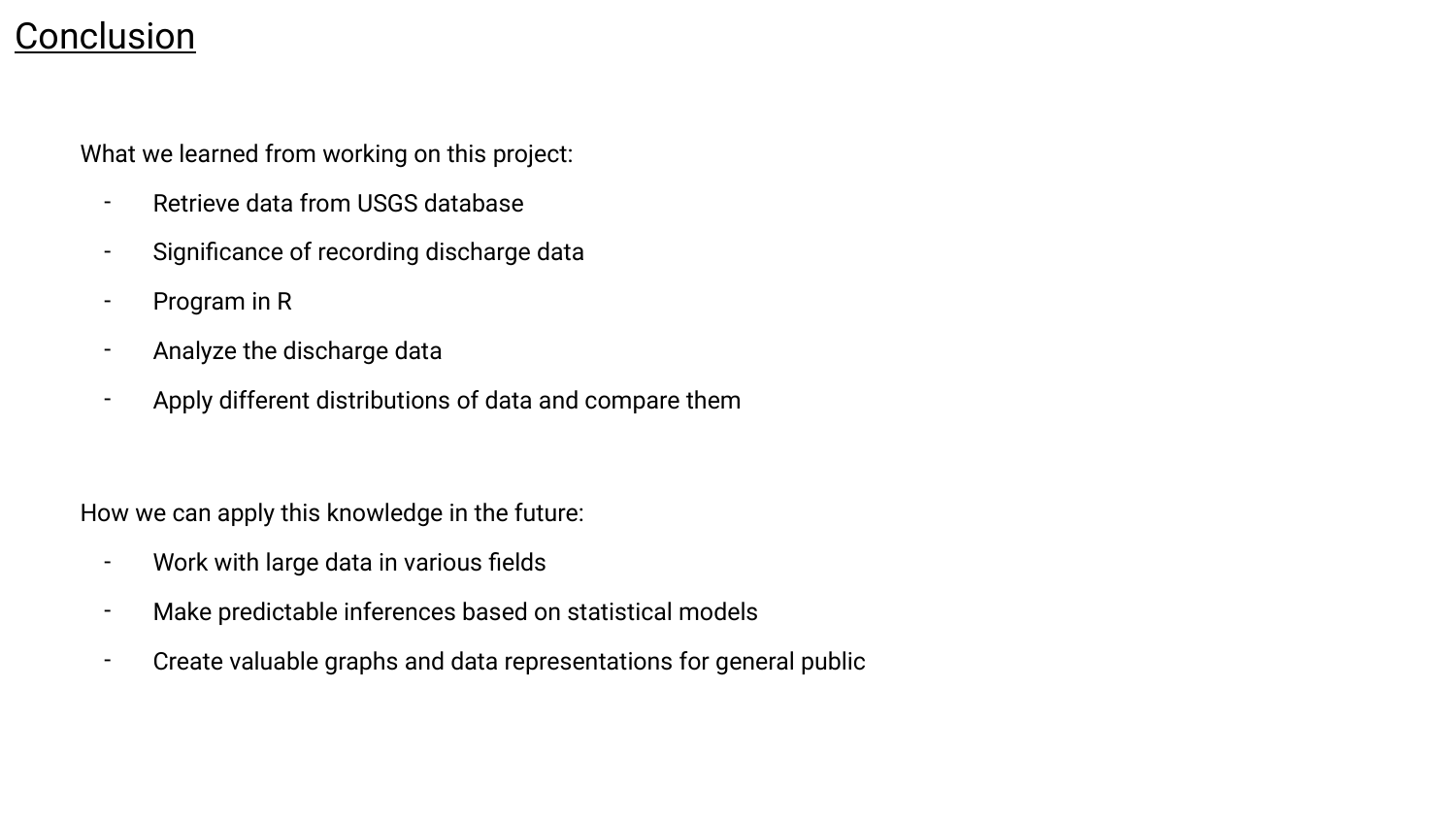

# Conclusion
What we learned from working on this project:
Retrieve data from USGS database
Significance of recording discharge data
Program in R
Analyze the discharge data
Apply different distributions of data and compare them
How we can apply this knowledge in the future:
Work with large data in various fields
Make predictable inferences based on statistical models
Create valuable graphs and data representations for general public